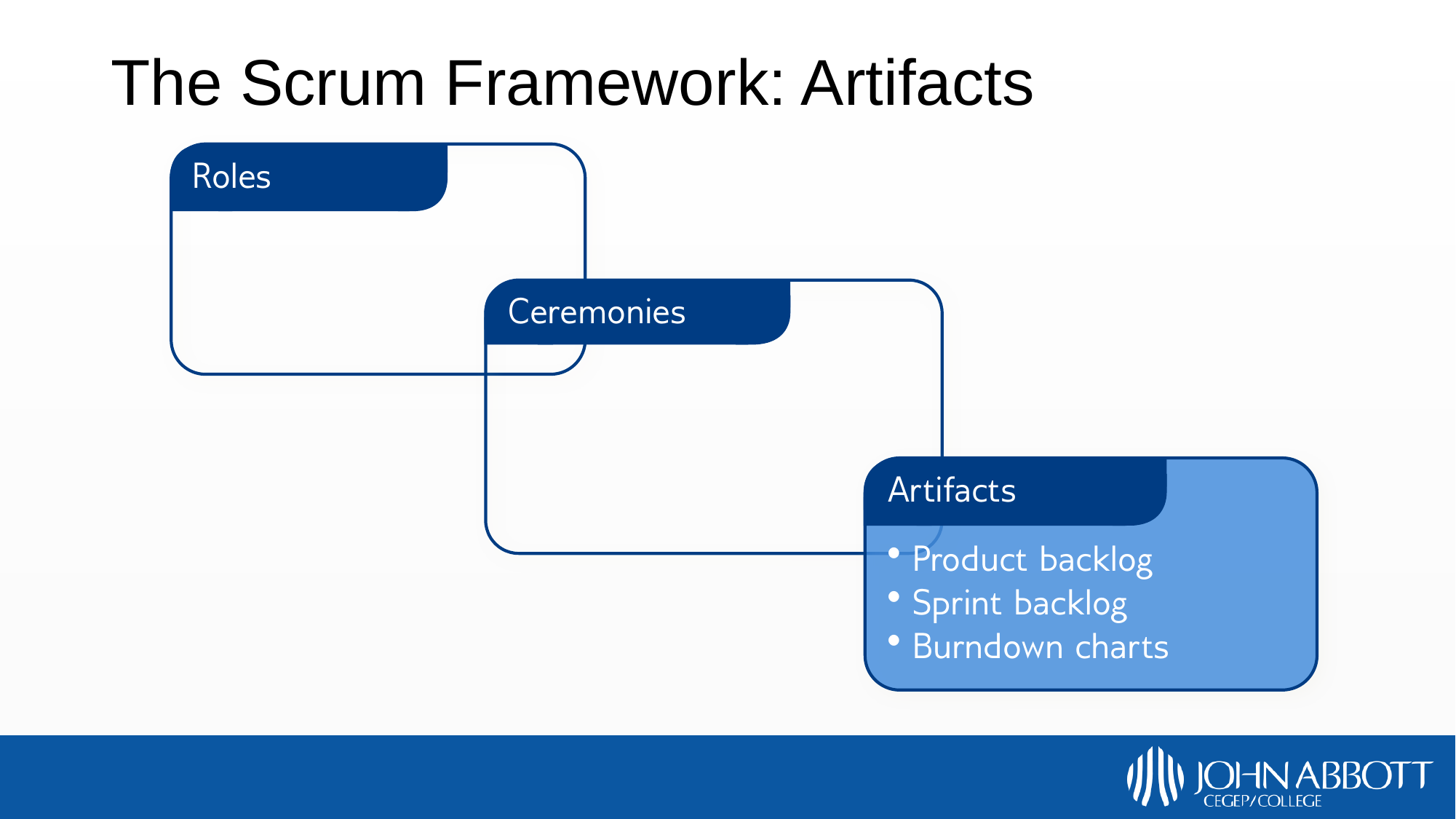

# The Scrum Framework: Artifacts

Roles

Ceremonies

Artifacts

 Product backlog
 Sprint backlog
 Burndown charts